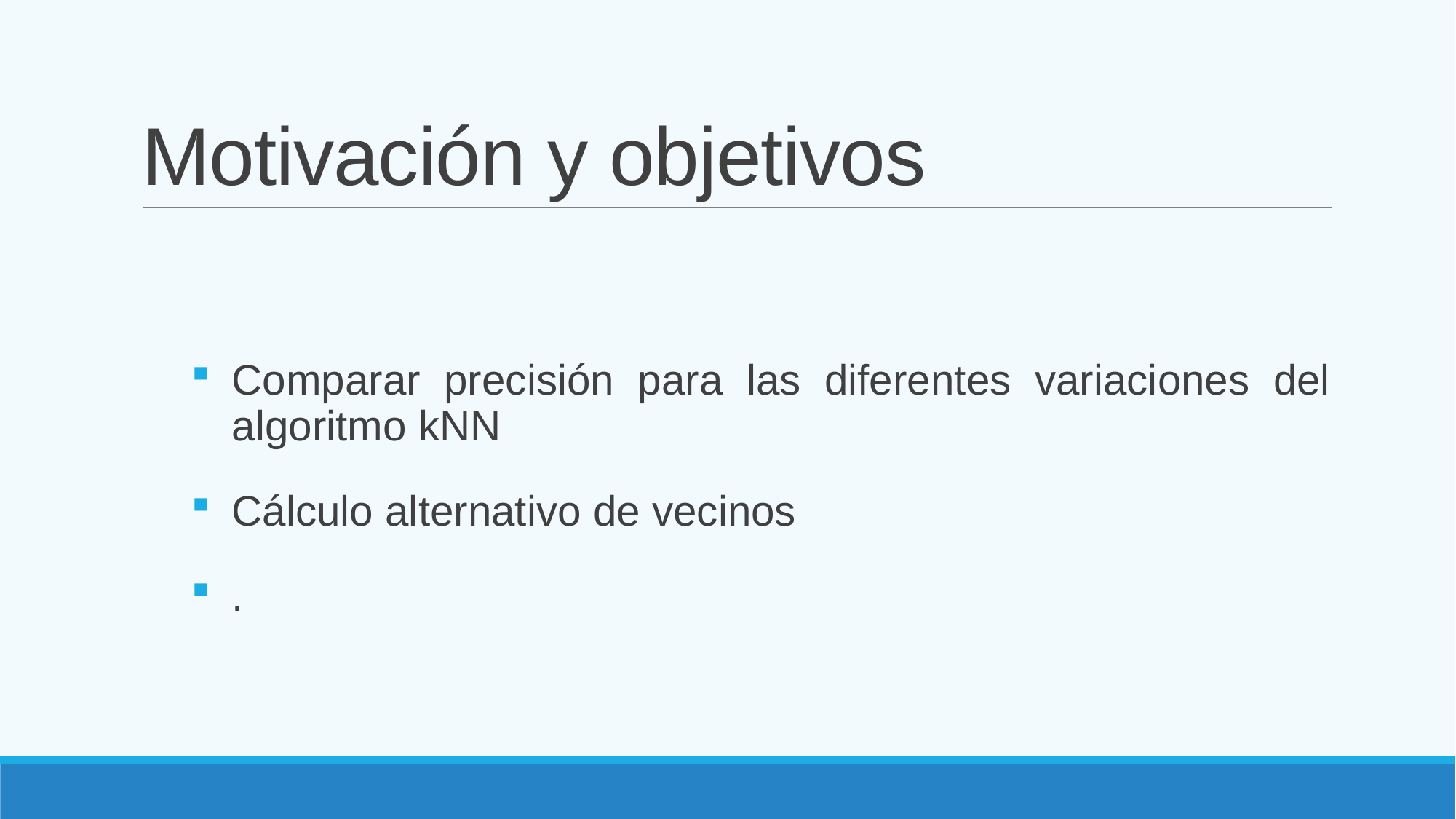

# Motivación y objetivos

Comparar precisión para las diferentes variaciones del algoritmo kNN
Cálculo alternativo de vecinos
.